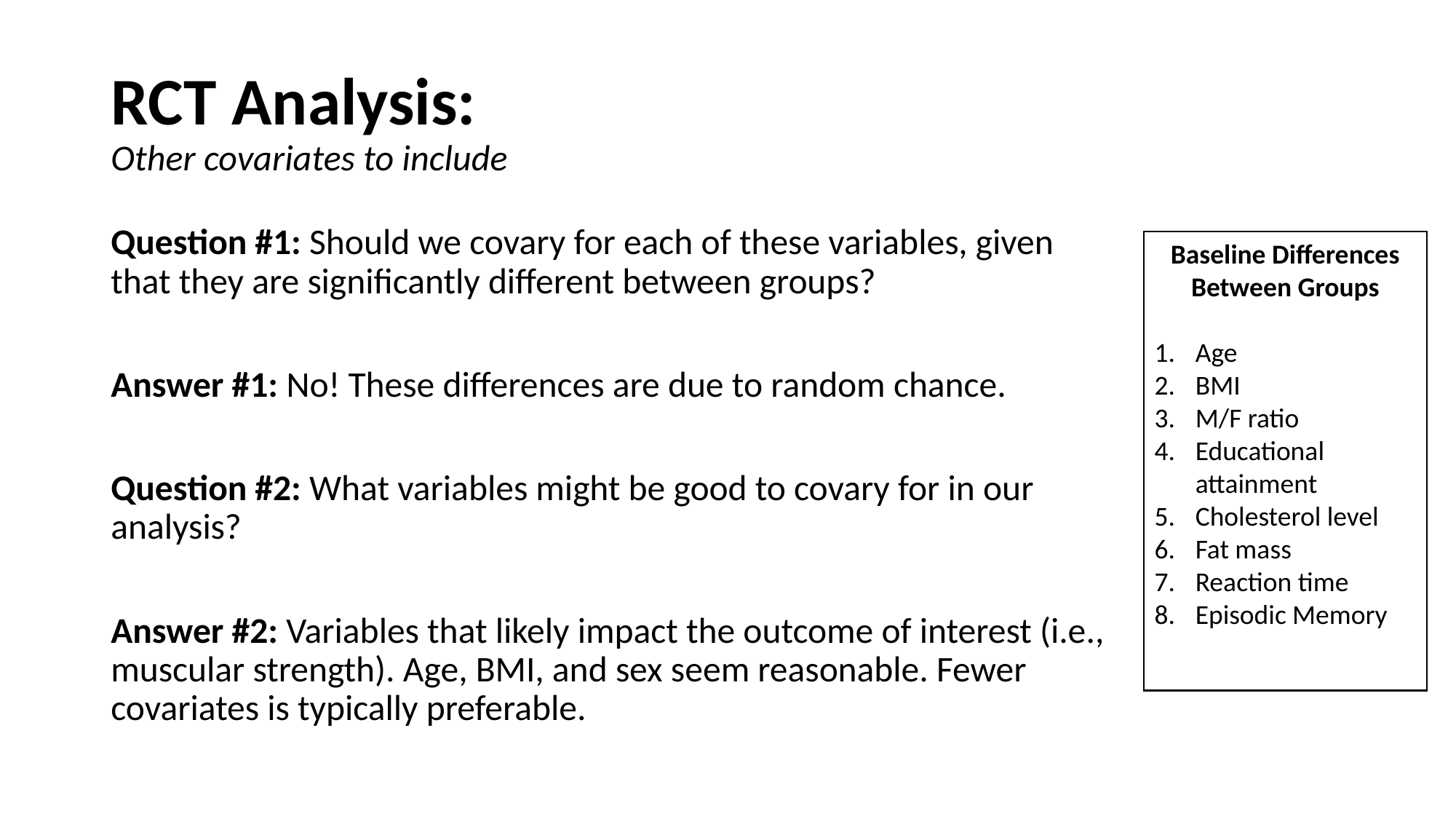

# RCT Analysis: Other covariates to include
Question #1: Should we covary for each of these variables, given that they are significantly different between groups?

Answer #1: No! These differences are due to random chance.

Question #2: What variables might be good to covary for in our analysis?

Answer #2: Variables that likely impact the outcome of interest (i.e., muscular strength). Age, BMI, and sex seem reasonable. Fewer covariates is typically preferable.
Baseline Differences Between Groups

Age
BMI
M/F ratio
Educational attainment
Cholesterol level
Fat mass
Reaction time
Episodic Memory